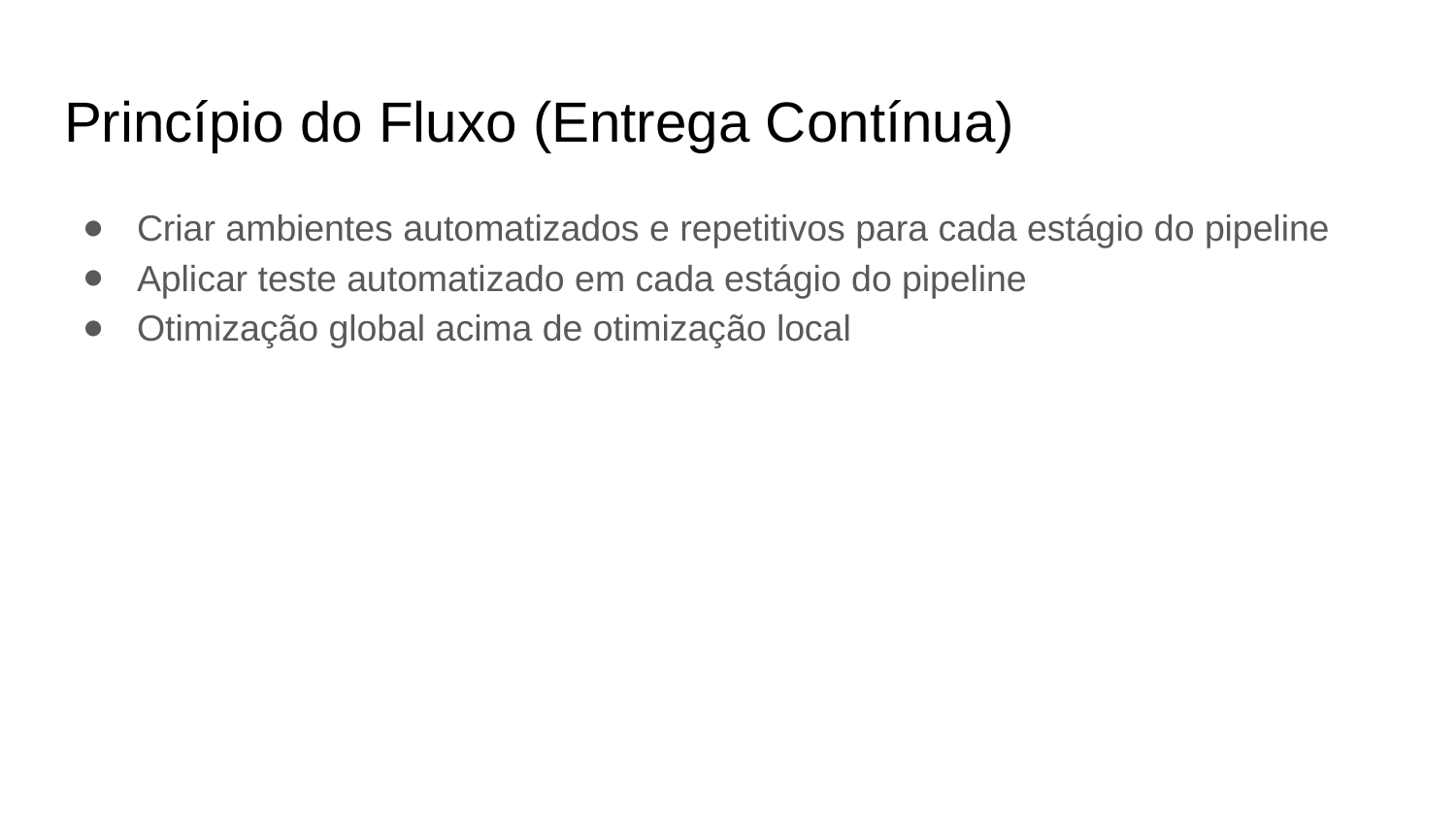

# Princípio do Fluxo (Entrega Contínua)
Criar ambientes automatizados e repetitivos para cada estágio do pipeline
Aplicar teste automatizado em cada estágio do pipeline
Otimização global acima de otimização local